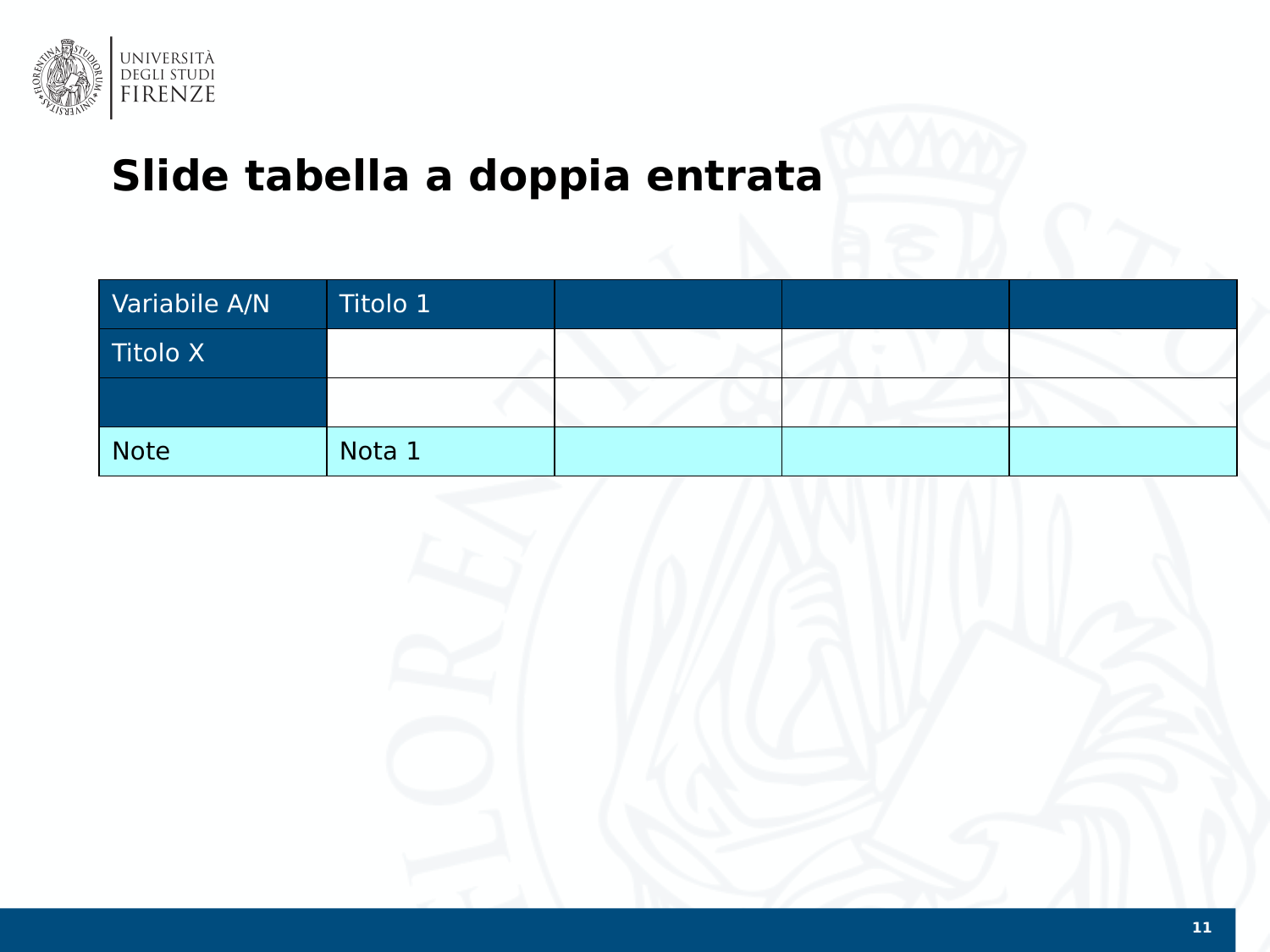

# Slide tabella a doppia entrata
| Variabile A/N | Titolo 1 |  |  |  |
| --- | --- | --- | --- | --- |
| Titolo X |  |  |  |  |
|  |  |  |  |  |
| Note | Nota 1 |  |  |  |